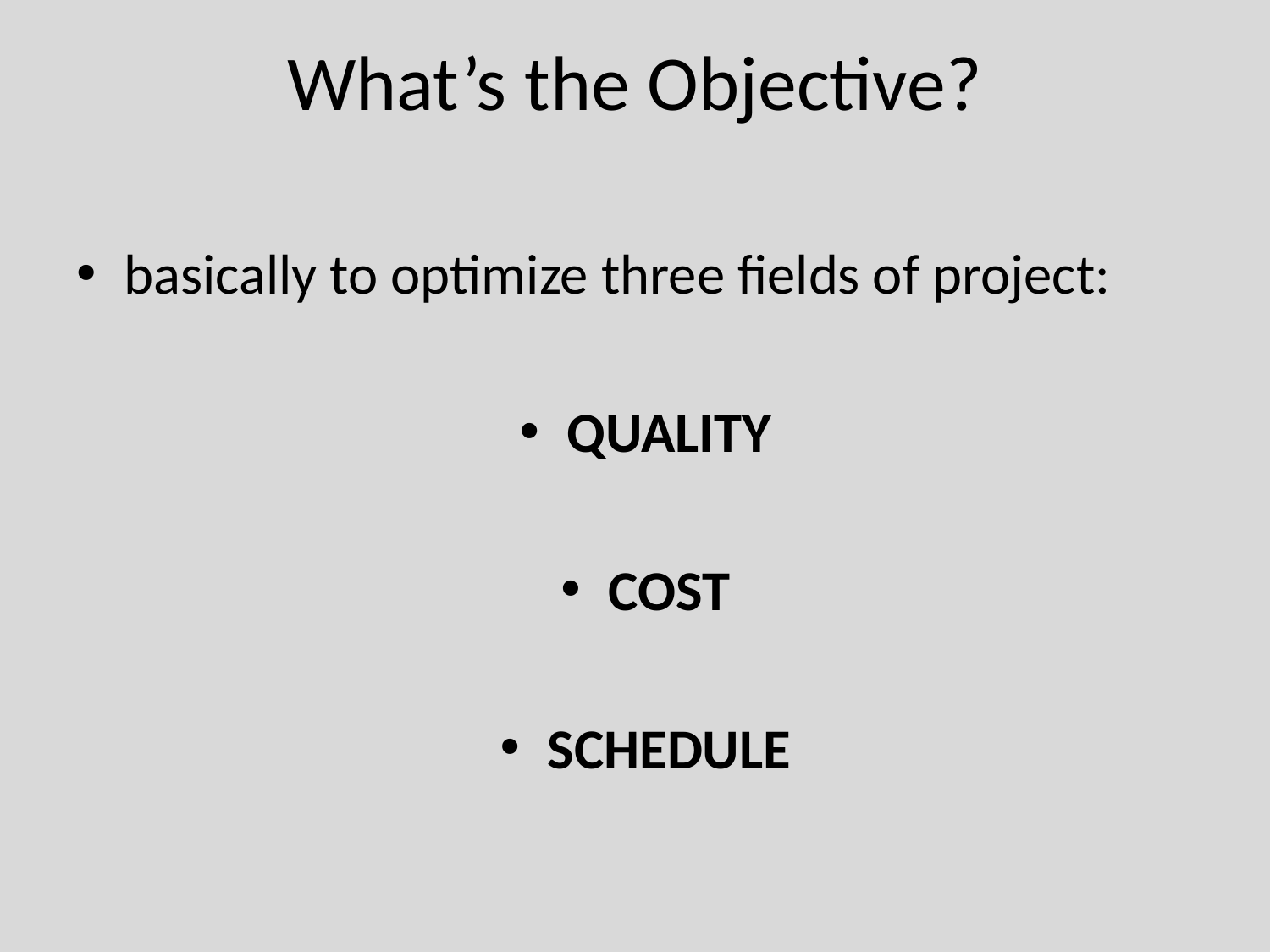

# What’s the Objective?

basically to optimize three fields of project:

QUALITY

COST

SCHEDULE